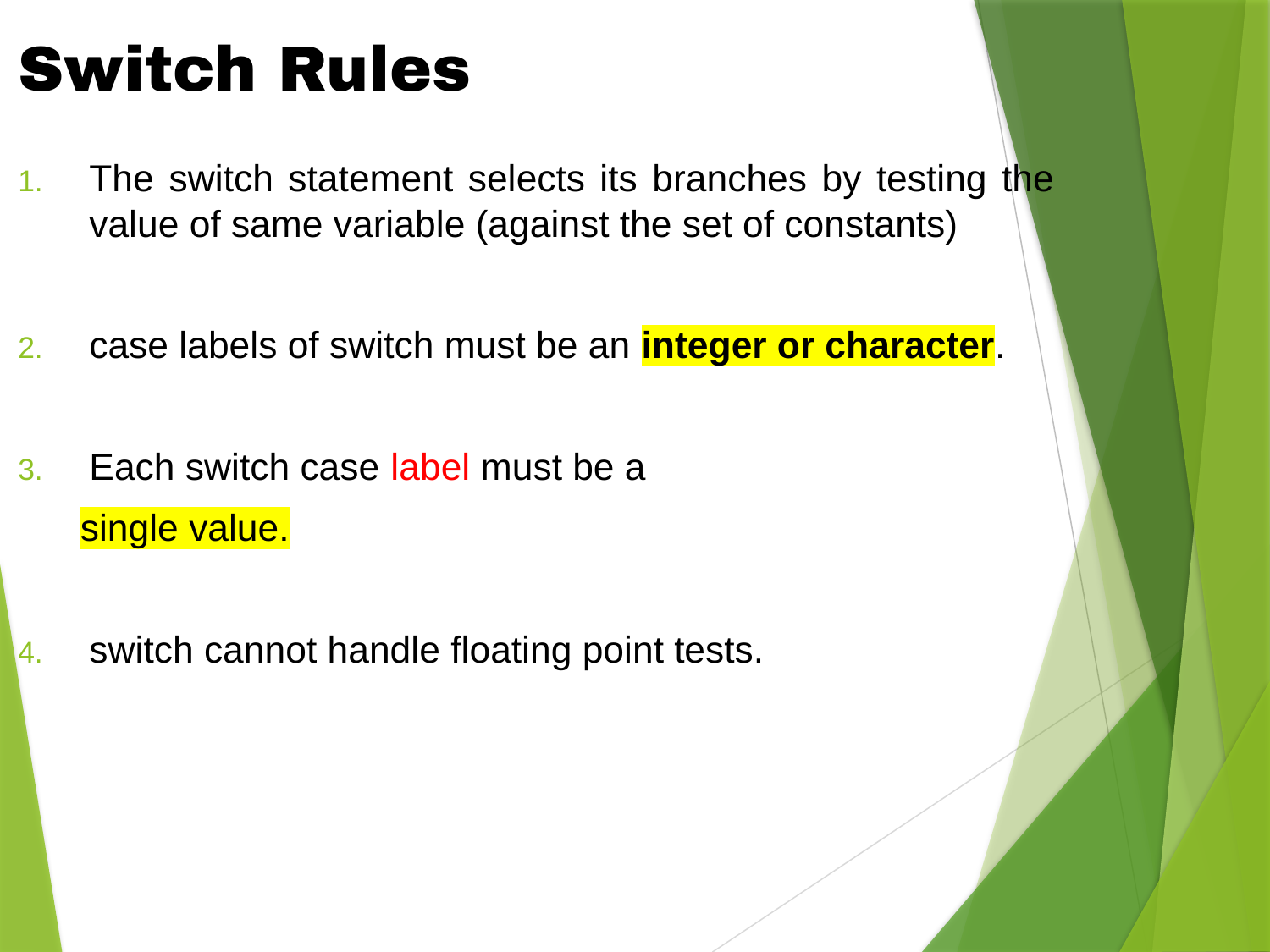

# Switch Rules
The switch statement selects its branches by testing the value of same variable (against the set of constants)

case labels of switch must be an integer or character.

Each switch case label must be a
      single value.

switch cannot handle floating point tests.